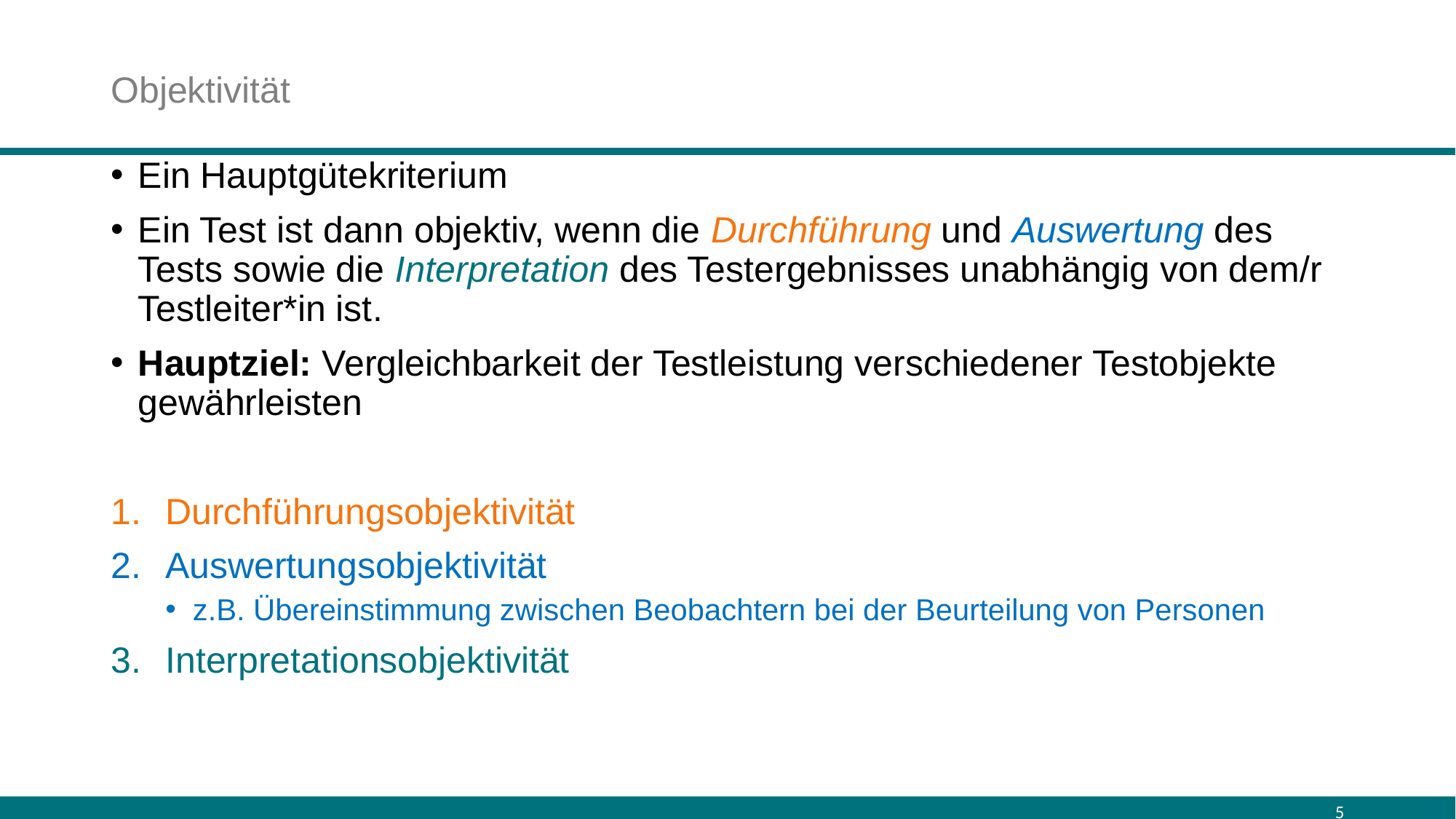

# Objektivität
Ein Hauptgütekriterium
Ein Test ist dann objektiv, wenn die Durchführung und Auswertung des Tests sowie die Interpretation des Testergebnisses unabhängig von dem/r Testleiter*in ist.
Hauptziel: Vergleichbarkeit der Testleistung verschiedener Testobjekte gewährleisten

Durchführungsobjektivität
Auswertungsobjektivität
z.B. Übereinstimmung zwischen Beobachtern bei der Beurteilung von Personen
Interpretationsobjektivität
5